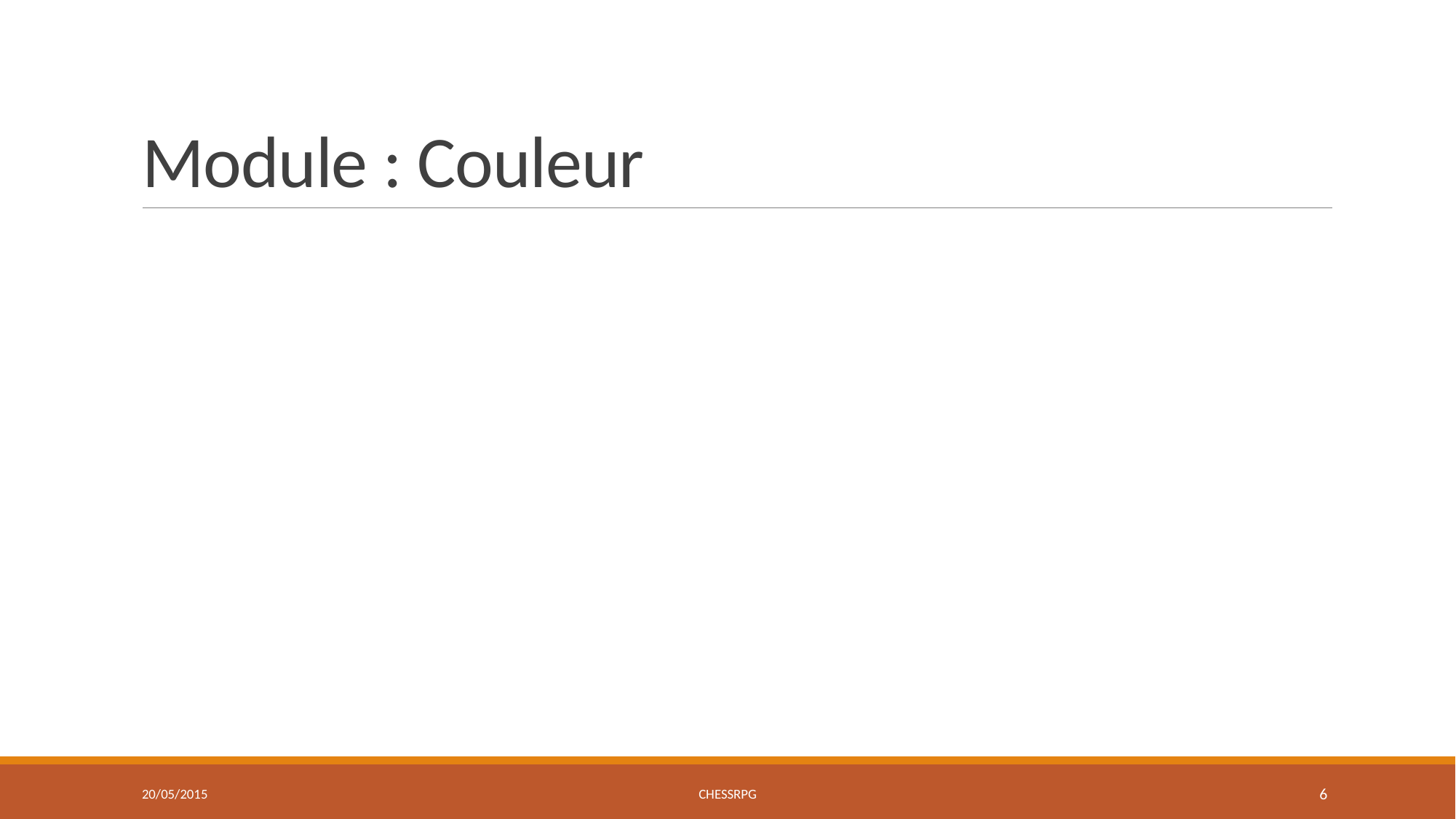

# Module : Couleur

20/05/2015
ChessRPG
6